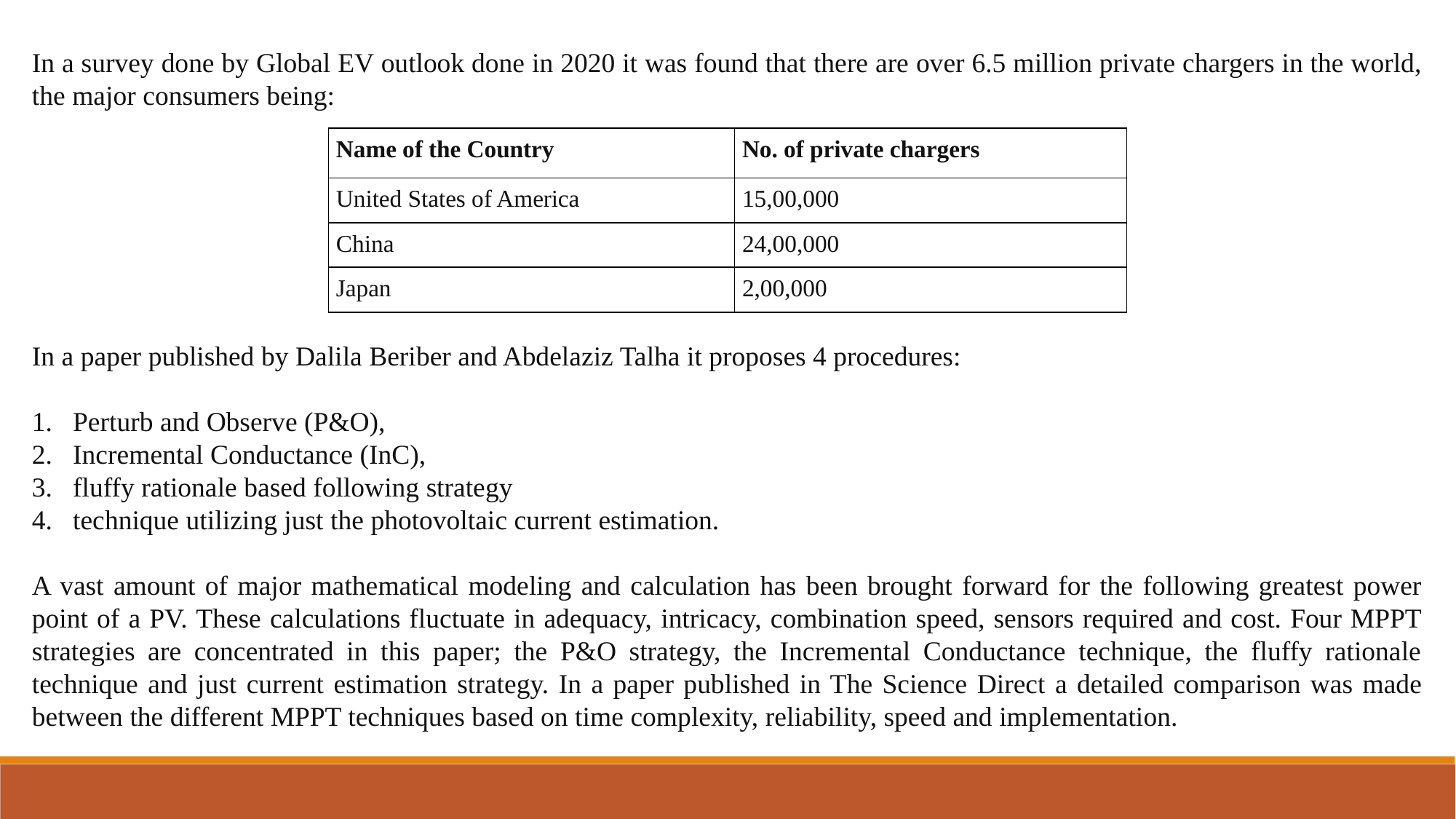

In a survey done by Global EV outlook done in 2020 it was found that there are over 6.5 million private chargers in the world, the major consumers being:
| Name of the Country | No. of private chargers |
| --- | --- |
| United States of America | 15,00,000 |
| China | 24,00,000 |
| Japan | 2,00,000 |
In a paper published by Dalila Beriber and Abdelaziz Talha it proposes 4 procedures:

Perturb and Observe (P&O),
Incremental Conductance (InC),
fluffy rationale based following strategy
technique utilizing just the photovoltaic current estimation.

A vast amount of major mathematical modeling and calculation has been brought forward for the following greatest power point of a PV. These calculations fluctuate in adequacy, intricacy, combination speed, sensors required and cost. Four MPPT strategies are concentrated in this paper; the P&O strategy, the Incremental Conductance technique, the fluffy rationale technique and just current estimation strategy. In a paper published in The Science Direct a detailed comparison was made between the different MPPT techniques based on time complexity, reliability, speed and implementation.